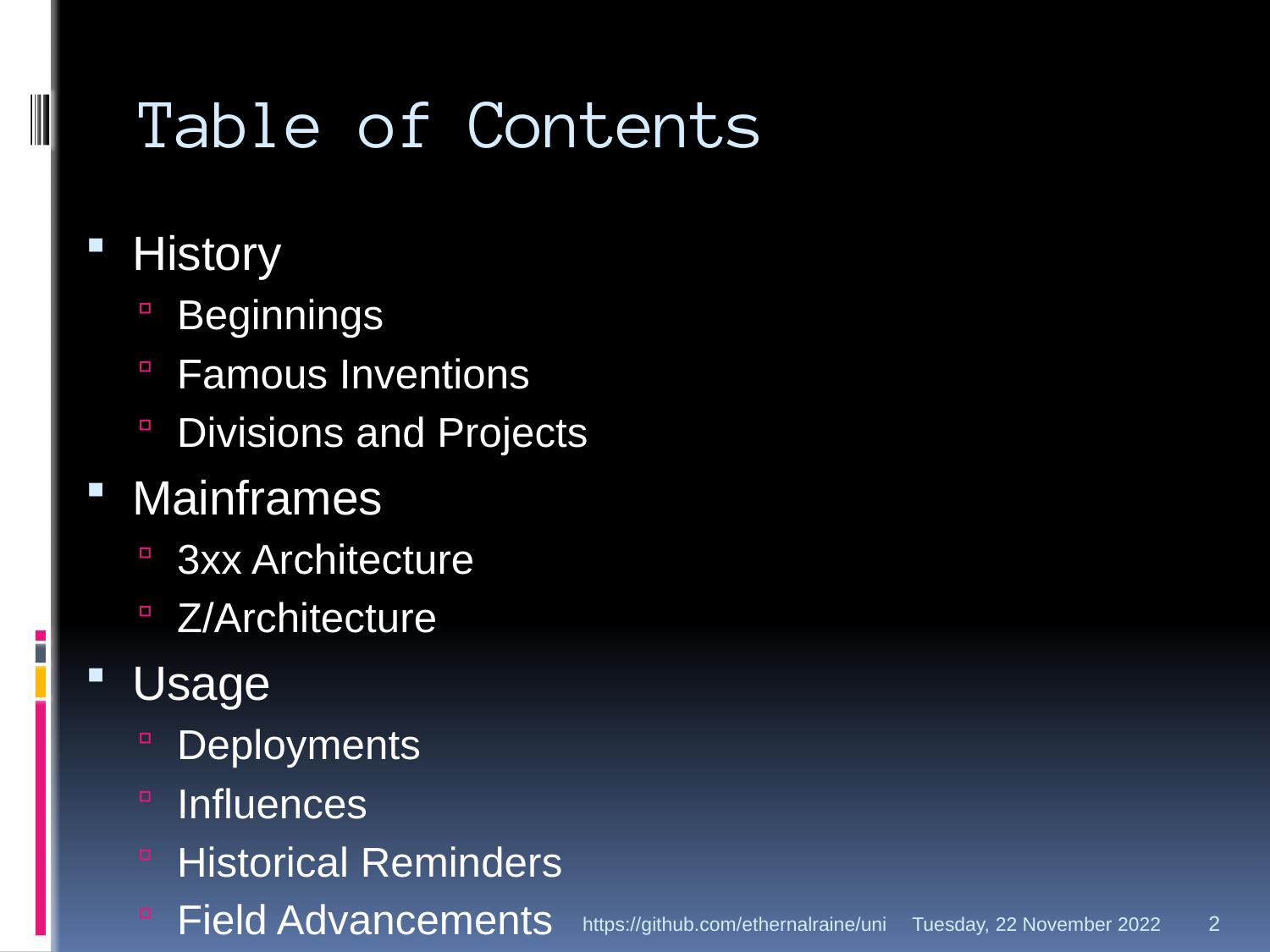

# Table of Contents
History
Beginnings
Famous Inventions
Divisions and Projects
Mainframes
3xx Architecture
Z/Architecture
Usage
Deployments
Influences
Historical Reminders
Field Advancements
https://github.com/ethernalraine/uni
Tuesday, 22 November 2022
2